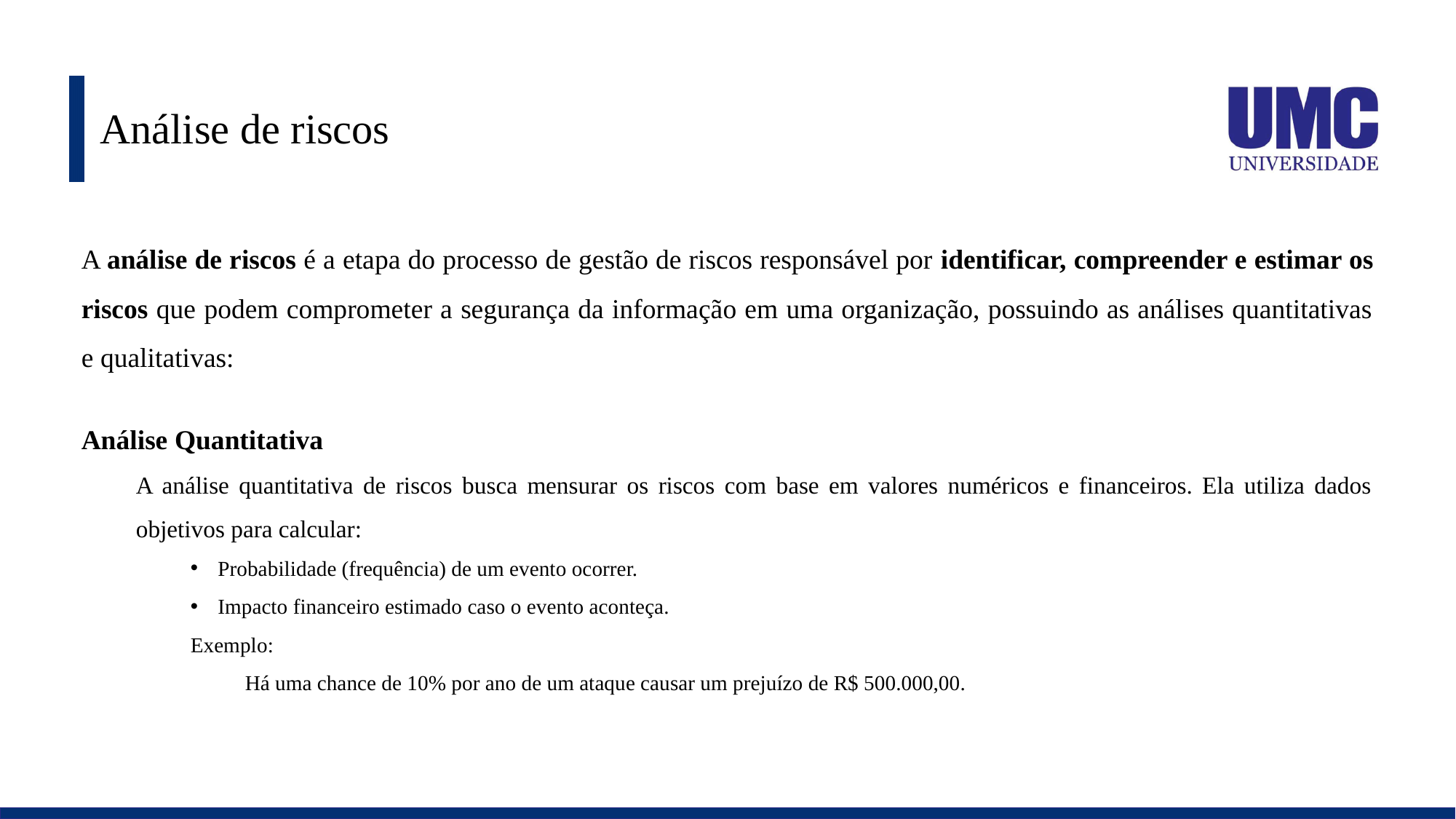

# Análise de riscos
A análise de riscos é a etapa do processo de gestão de riscos responsável por identificar, compreender e estimar os riscos que podem comprometer a segurança da informação em uma organização, possuindo as análises quantitativas e qualitativas:

Análise Quantitativa
A análise quantitativa de riscos busca mensurar os riscos com base em valores numéricos e financeiros. Ela utiliza dados objetivos para calcular:
Probabilidade (frequência) de um evento ocorrer.
Impacto financeiro estimado caso o evento aconteça.
Exemplo:
Há uma chance de 10% por ano de um ataque causar um prejuízo de R$ 500.000,00.